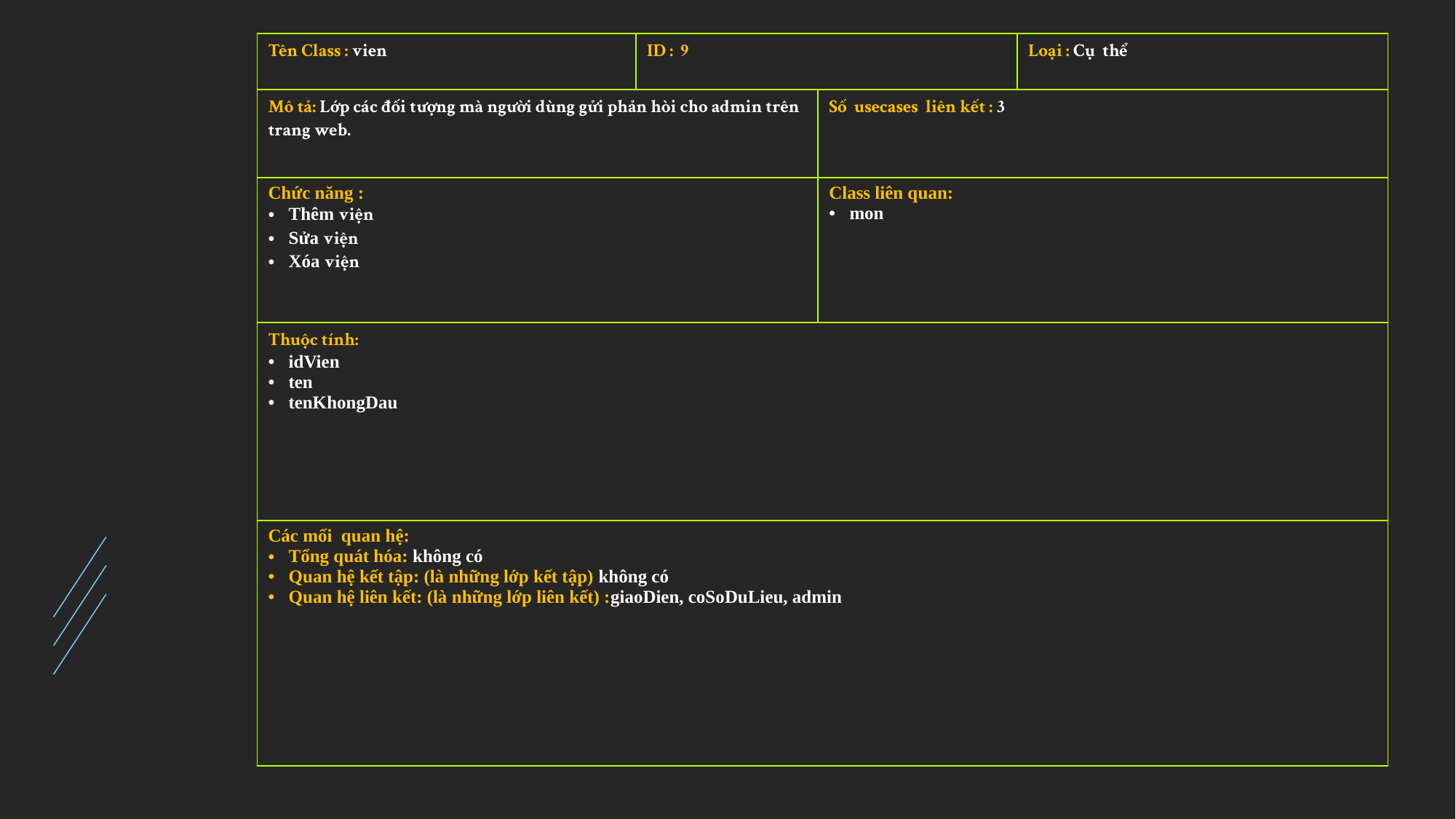

| Tên Class : vien | ID : 9 |  | Loại : Cụ thể |
| --- | --- | --- | --- |
| Mô tả: Lớp các đối tượng mà người dùng gửi phản hòi cho admin trên trang web. |  | Số usecases liên kết : 3 |  |
| Chức năng : Thêm viện Sửa viện Xóa viện |  | Class liên quan: mon |  |
| Thuộc tính: idVien ten tenKhongDau |  |  |  |
| Các mối quan hệ: Tổng quát hóa: không có Quan hệ kết tập: (là những lớp kết tập) không có Quan hệ liên kết: (là những lớp liên kết) :giaoDien, coSoDuLieu, admin |  |  |  |